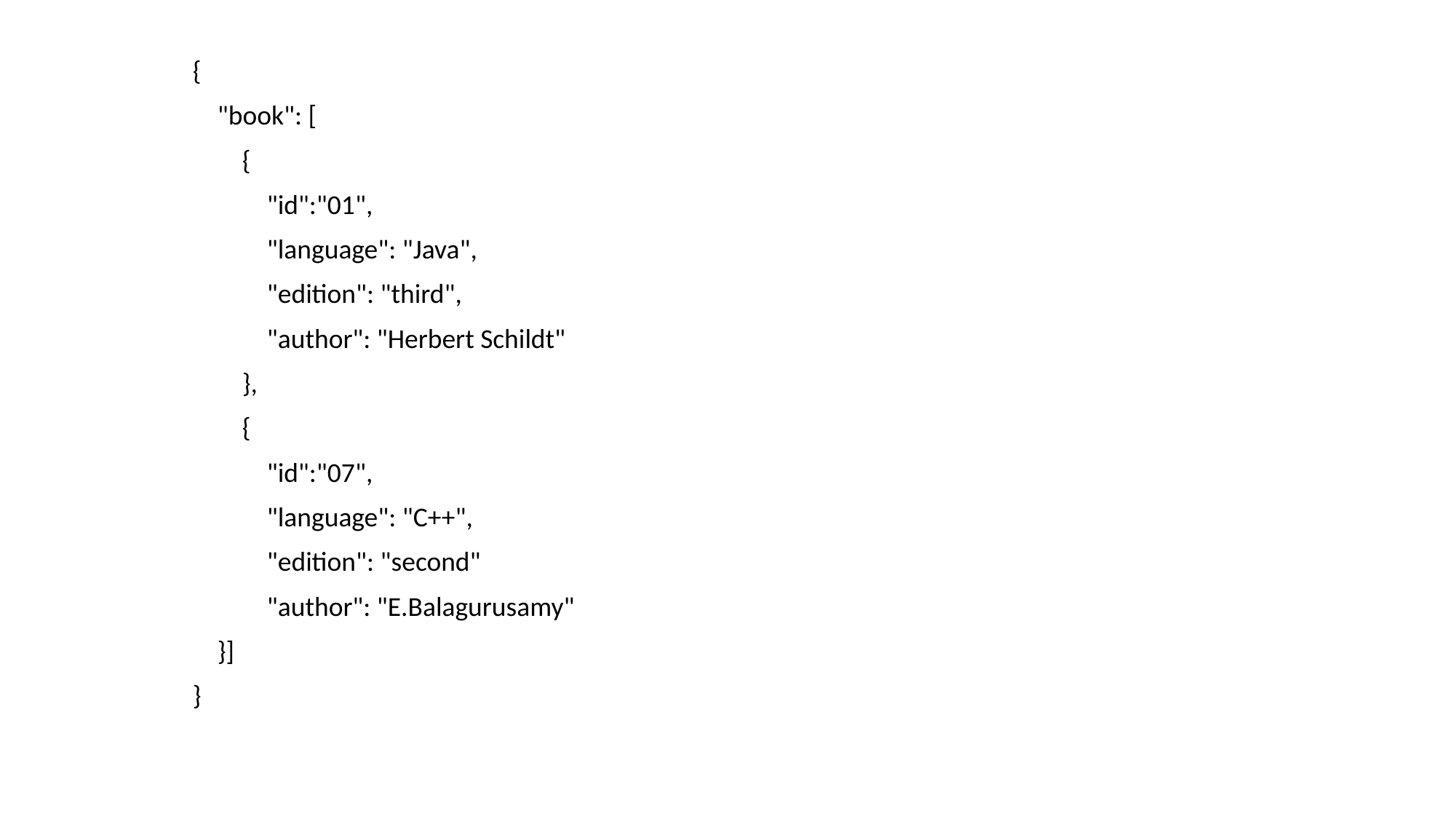

{
    "book": [
        {
            "id":"01",
            "language": "Java",
            "edition": "third",
            "author": "Herbert Schildt"
        },
        {
            "id":"07",
            "language": "C++",
            "edition": "second"
            "author": "E.Balagurusamy"
    }]
}